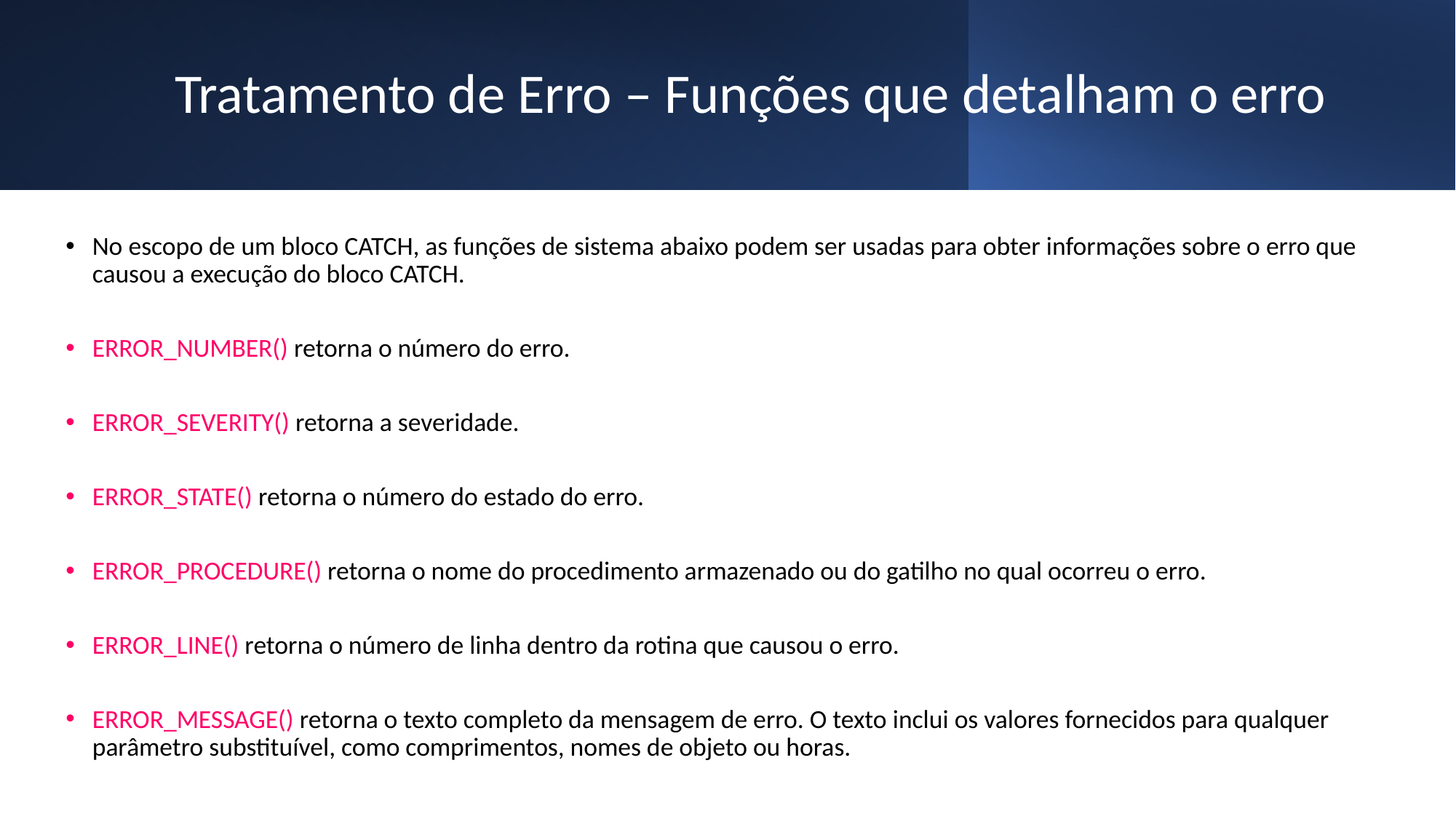

# Tratamento de Erro – Funções que detalham o erro
No escopo de um bloco CATCH, as funções de sistema abaixo podem ser usadas para obter informações sobre o erro que causou a execução do bloco CATCH.

ERROR_NUMBER() retorna o número do erro.

ERROR_SEVERITY() retorna a severidade.

ERROR_STATE() retorna o número do estado do erro.

ERROR_PROCEDURE() retorna o nome do procedimento armazenado ou do gatilho no qual ocorreu o erro.

ERROR_LINE() retorna o número de linha dentro da rotina que causou o erro.

ERROR_MESSAGE() retorna o texto completo da mensagem de erro. O texto inclui os valores fornecidos para qualquer parâmetro substituível, como comprimentos, nomes de objeto ou horas.